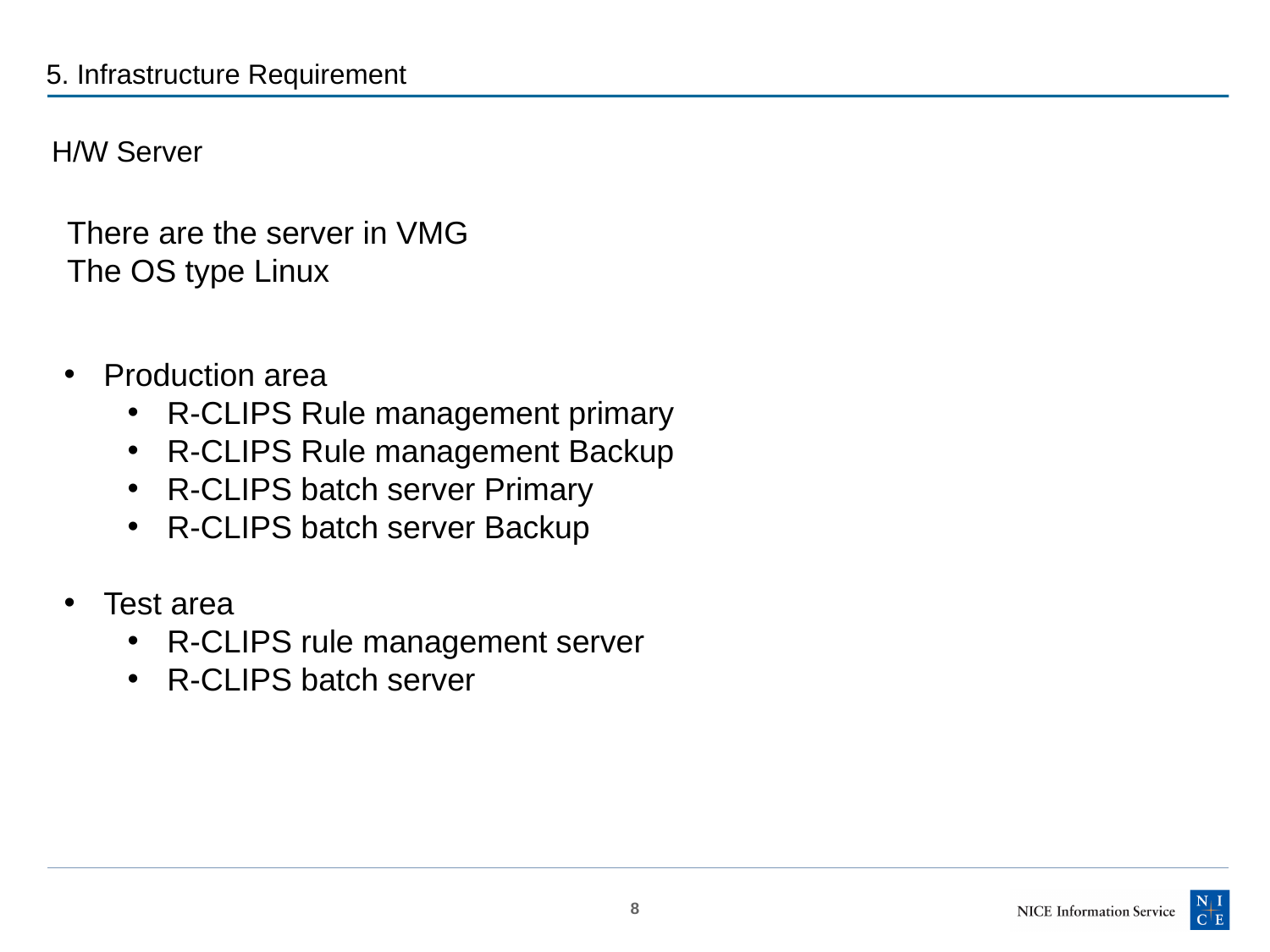

5. Infrastructure Requirement
H/W Server
There are the server in VMG
The OS type Linux
Production area
R-CLIPS Rule management primary
R-CLIPS Rule management Backup
R-CLIPS batch server Primary
R-CLIPS batch server Backup

Test area
R-CLIPS rule management server
R-CLIPS batch server